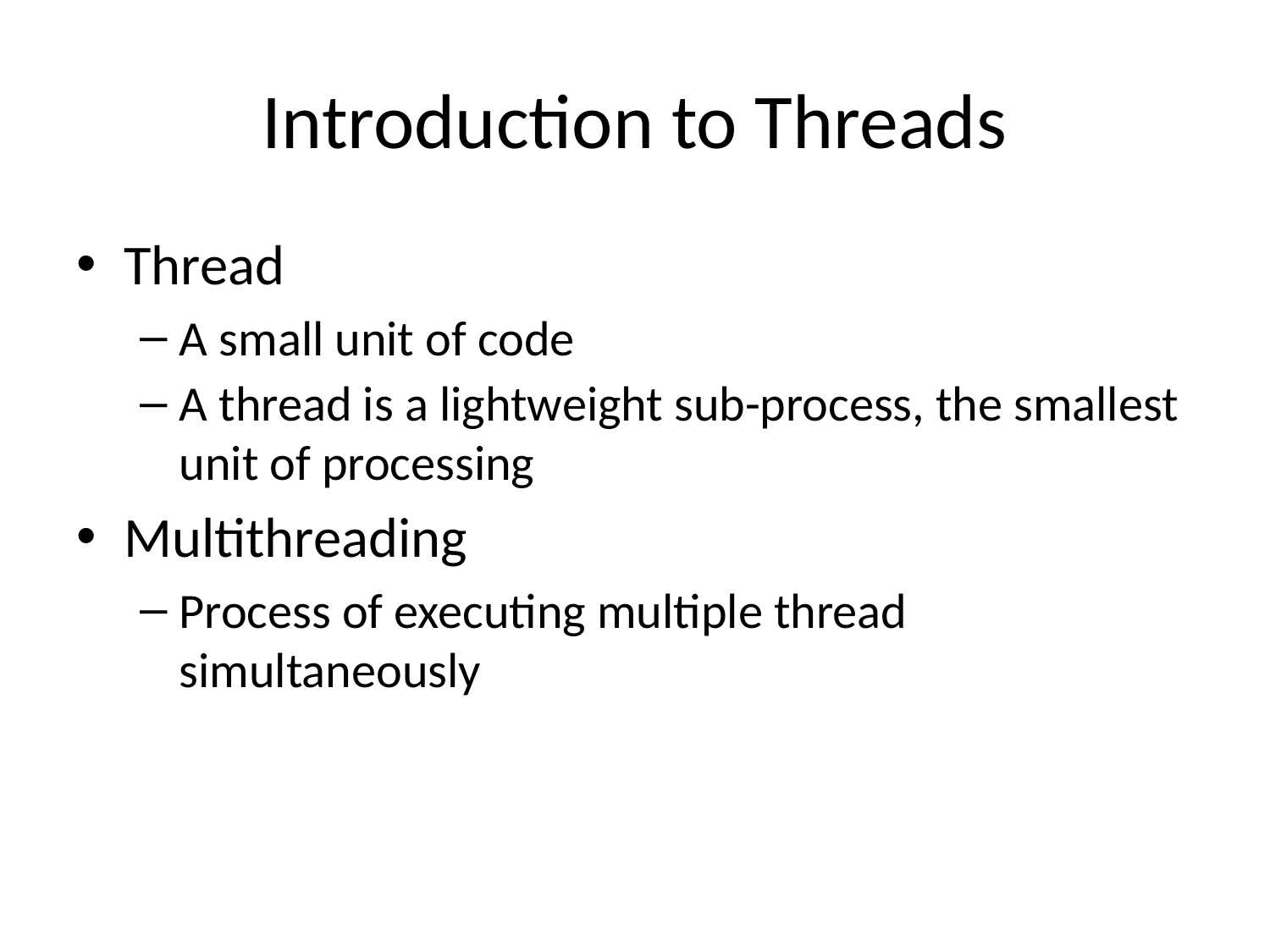

# Introduction to Threads
Thread
A small unit of code
A thread is a lightweight sub-process, the smallest unit of processing
Multithreading
Process of executing multiple thread simultaneously